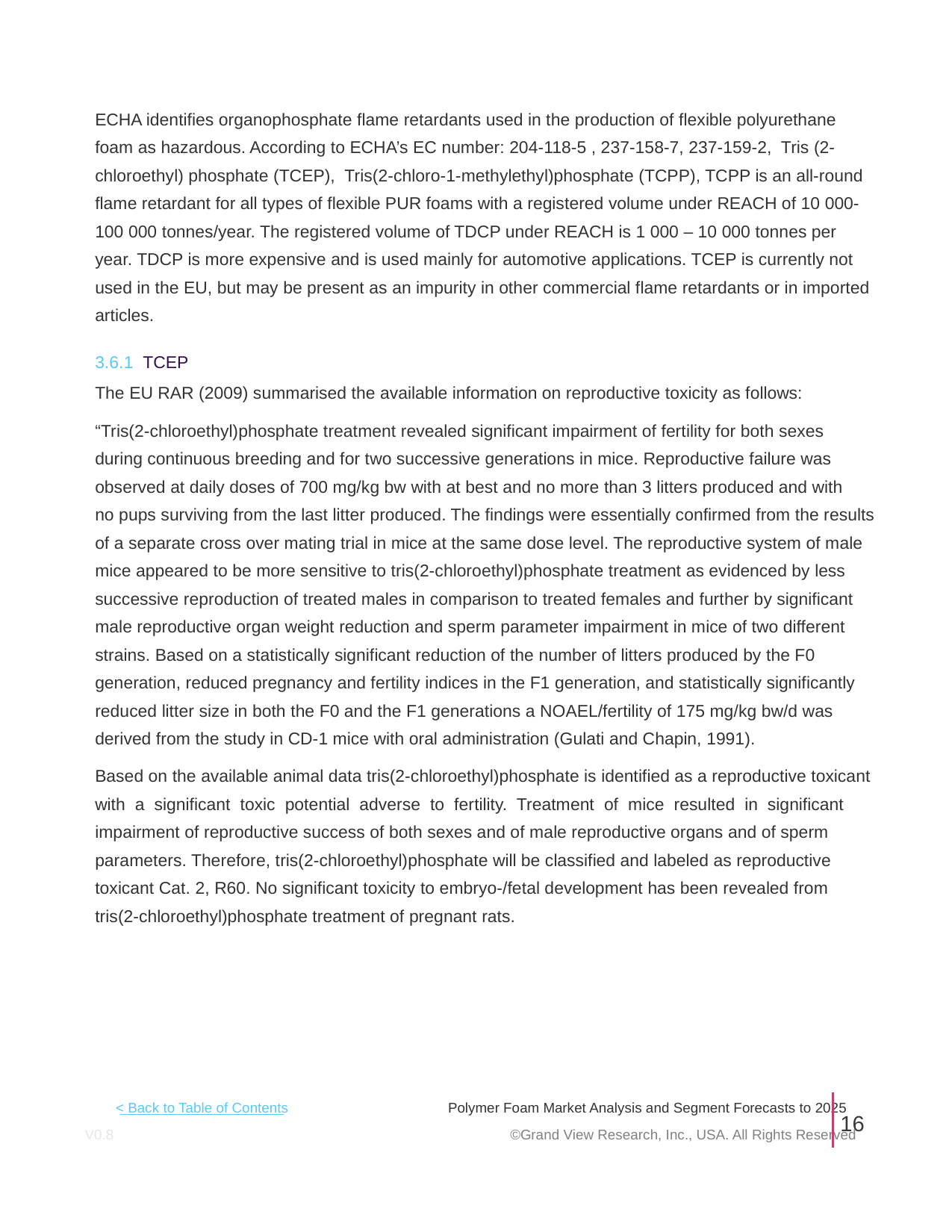

ECHA identifies organophosphate flame retardants used in the production of flexible polyurethane
foam as hazardous. According to ECHA’s EC number: 204-118-5 , 237-158-7, 237-159-2,  Tris (2-
chloroethyl) phosphate (TCEP),  Tris(2-chloro-1-methylethyl)phosphate (TCPP), TCPP is an all-round
flame retardant for all types of flexible PUR foams with a registered volume under REACH of 10 000-
100 000 tonnes/year. The registered volume of TDCP under REACH is 1 000 – 10 000 tonnes per
year. TDCP is more expensive and is used mainly for automotive applications. TCEP is currently not
used in the EU, but may be present as an impurity in other commercial flame retardants or in imported
articles.
3.6.1  TCEP
The EU RAR (2009) summarised the available information on reproductive toxicity as follows:
“Tris(2-chloroethyl)phosphate treatment revealed significant impairment of fertility for both sexes
during continuous breeding and for two successive generations in mice. Reproductive failure was
observed at daily doses of 700 mg/kg bw with at best and no more than 3 litters produced and with
no pups surviving from the last litter produced. The findings were essentially confirmed from the results
of a separate cross over mating trial in mice at the same dose level. The reproductive system of male
mice appeared to be more sensitive to tris(2-chloroethyl)phosphate treatment as evidenced by less
successive reproduction of treated males in comparison to treated females and further by significant
male reproductive organ weight reduction and sperm parameter impairment in mice of two different
strains. Based on a statistically significant reduction of the number of litters produced by the F0
generation, reduced pregnancy and fertility indices in the F1 generation, and statistically significantly
reduced litter size in both the F0 and the F1 generations a NOAEL/fertility of 175 mg/kg bw/d was
derived from the study in CD-1 mice with oral administration (Gulati and Chapin, 1991).
Based on the available animal data tris(2-chloroethyl)phosphate is identified as a reproductive toxicant
with  a  significant  toxic  potential  adverse  to  fertility.  Treatment  of  mice  resulted  in  significant
impairment of reproductive success of both sexes and of male reproductive organs and of sperm
parameters. Therefore, tris(2-chloroethyl)phosphate will be classified and labeled as reproductive
toxicant Cat. 2, R60. No significant toxicity to embryo-/fetal development has been revealed from
tris(2-chloroethyl)phosphate treatment of pregnant rats.

< Back to Table of Contents
Polymer Foam Market Analysis and Segment Forecasts to 2025
16

V0.8                                                                                                     ©Grand View Research, Inc., USA. All Rights Reserved